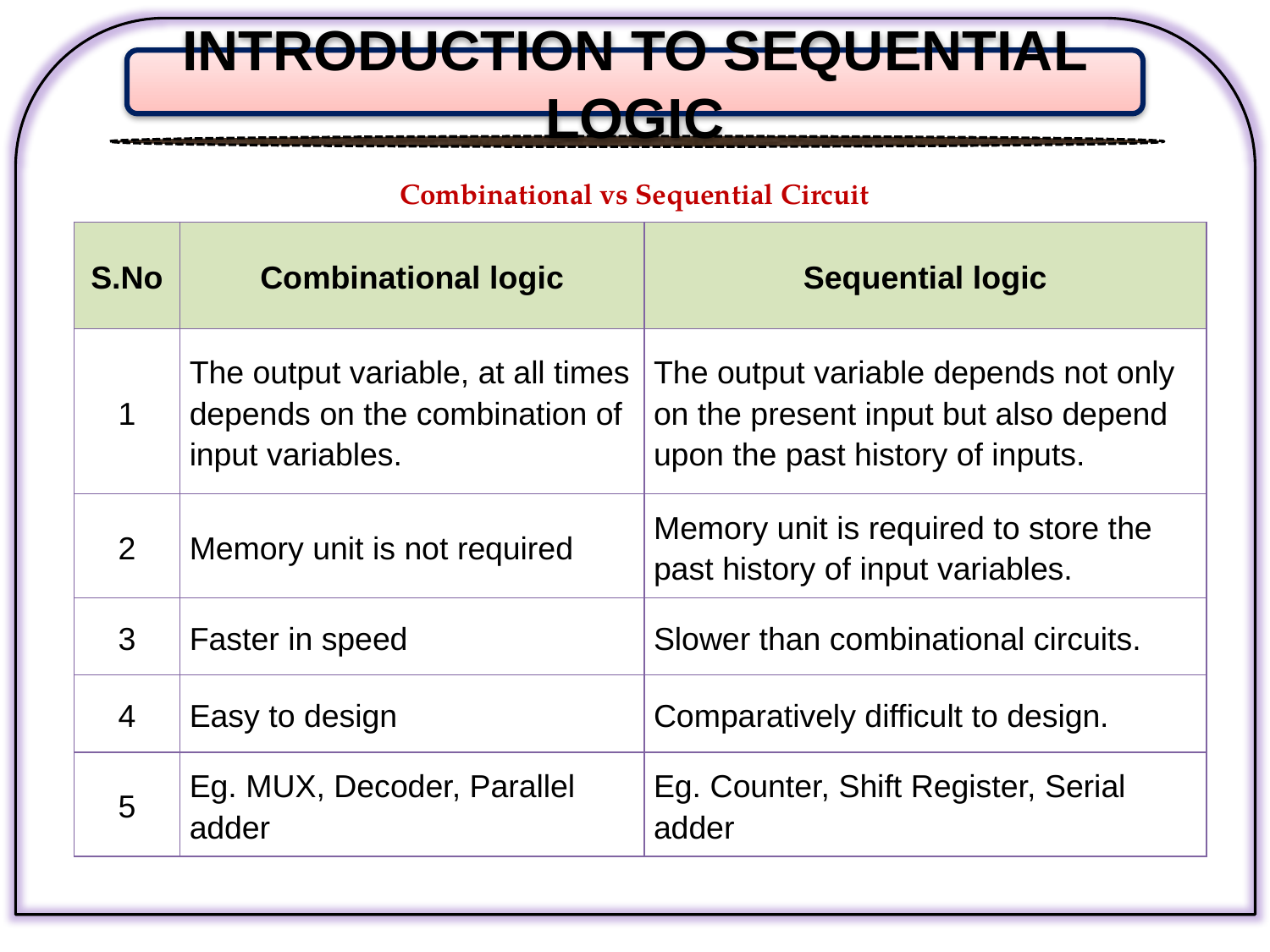

INTRODUCTION TO SEQUENTIAL LOGIC

Combinational vs Sequential Circuit
| S.No | Combinational logic | Sequential logic |
| --- | --- | --- |
| 1 | The output variable, at all times depends on the combination of input variables. | The output variable depends not only on the present input but also depend upon the past history of inputs. |
| 2 | Memory unit is not required | Memory unit is required to store the past history of input variables. |
| 3 | Faster in speed | Slower than combinational circuits. |
| 4 | Easy to design | Comparatively difficult to design. |
| 5 | Eg. MUX, Decoder, Parallel adder | Eg. Counter, Shift Register, Serial adder |